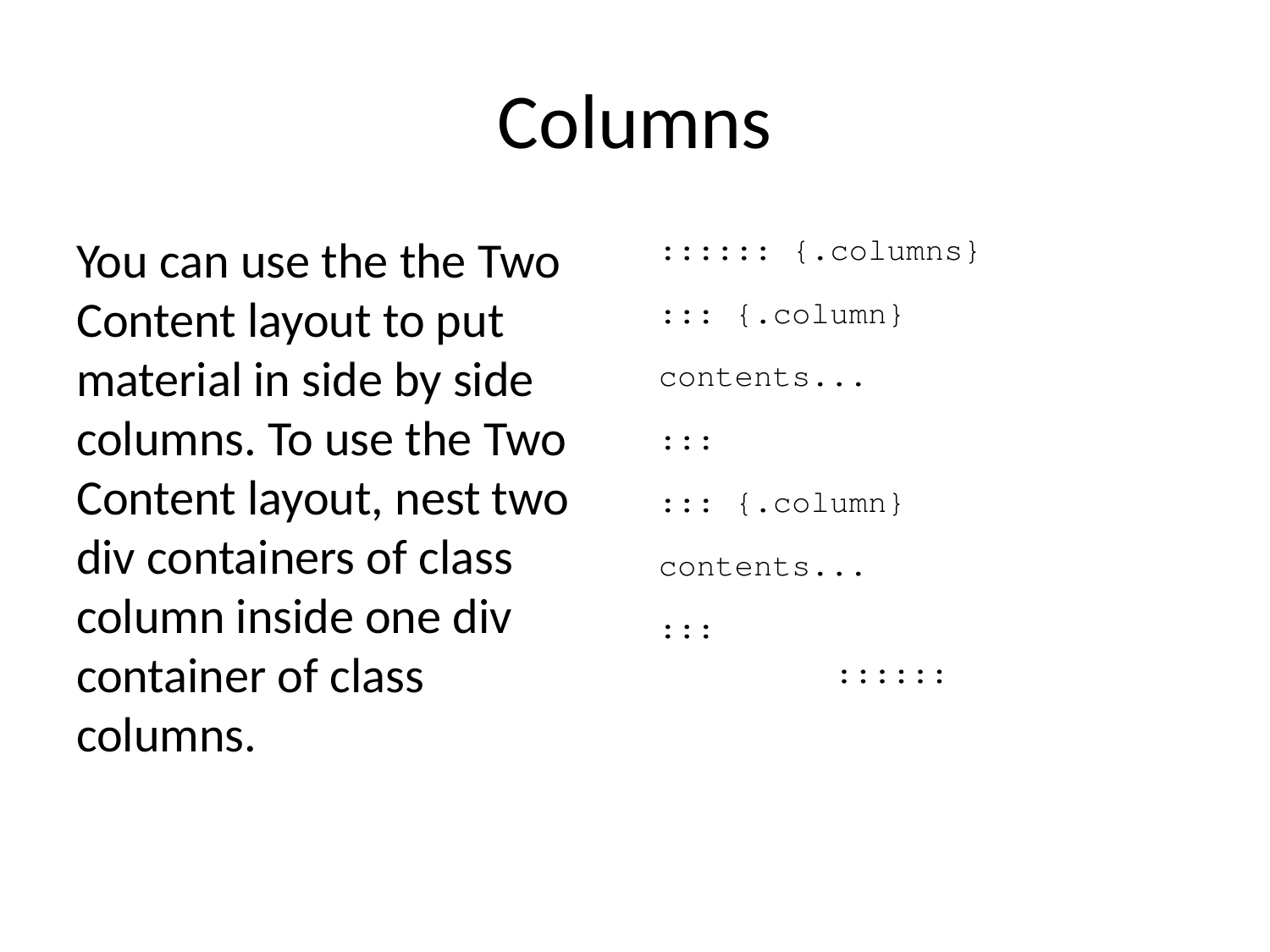

# Columns
You can use the the Two Content layout to put material in side by side columns. To use the Two Content layout, nest two div containers of class column inside one div container of class columns.
:::::: {.columns}
::: {.column}
contents...
:::
::: {.column}
contents...
:::
::::::